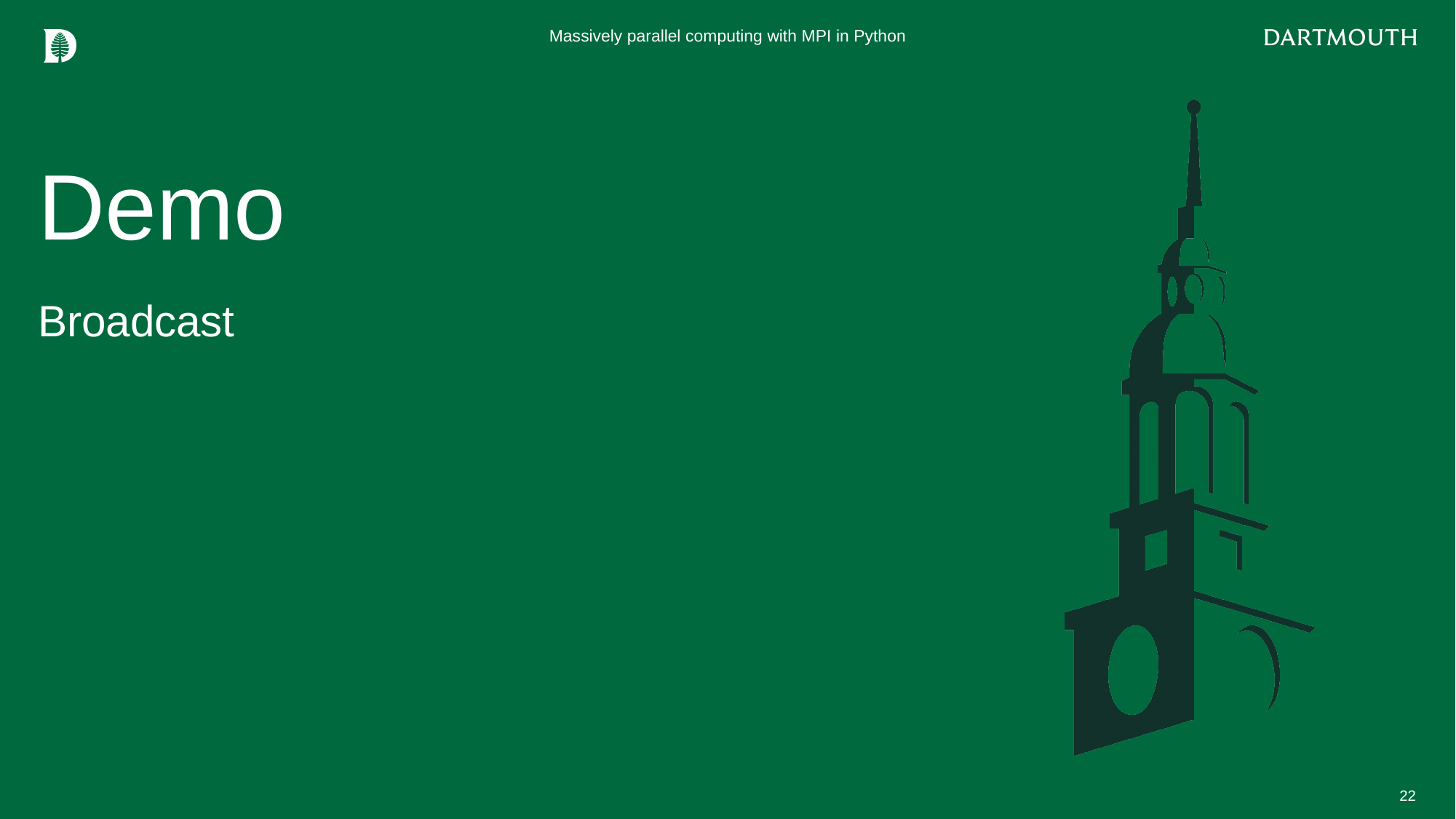

Massively parallel computing with MPI in Python
# Demo
Broadcast
22